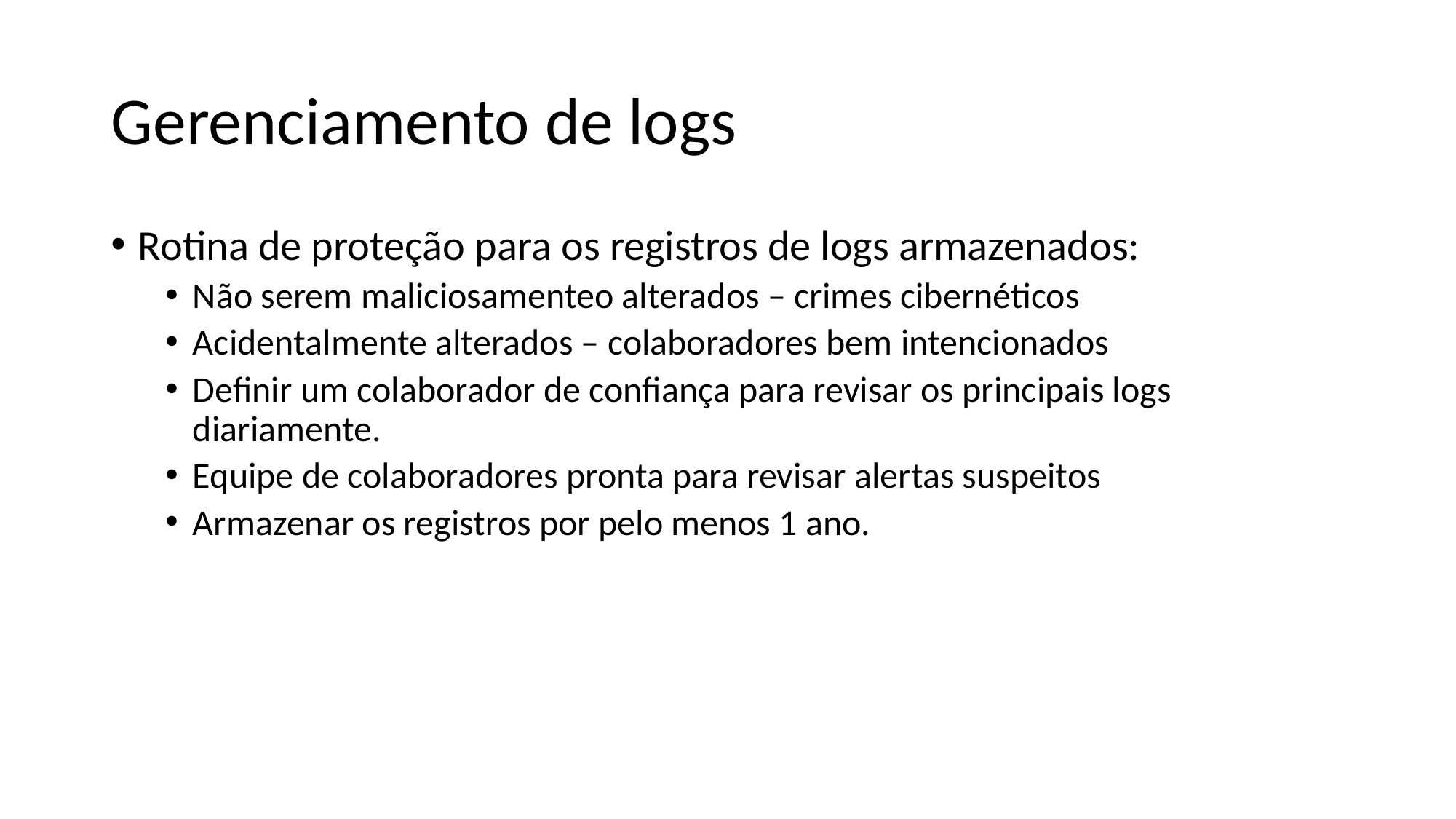

# Gerenciamento de logs
Rotina de proteção para os registros de logs armazenados:
Não serem maliciosamenteo alterados – crimes cibernéticos
Acidentalmente alterados – colaboradores bem intencionados
Definir um colaborador de confiança para revisar os principais logs diariamente.
Equipe de colaboradores pronta para revisar alertas suspeitos
Armazenar os registros por pelo menos 1 ano.